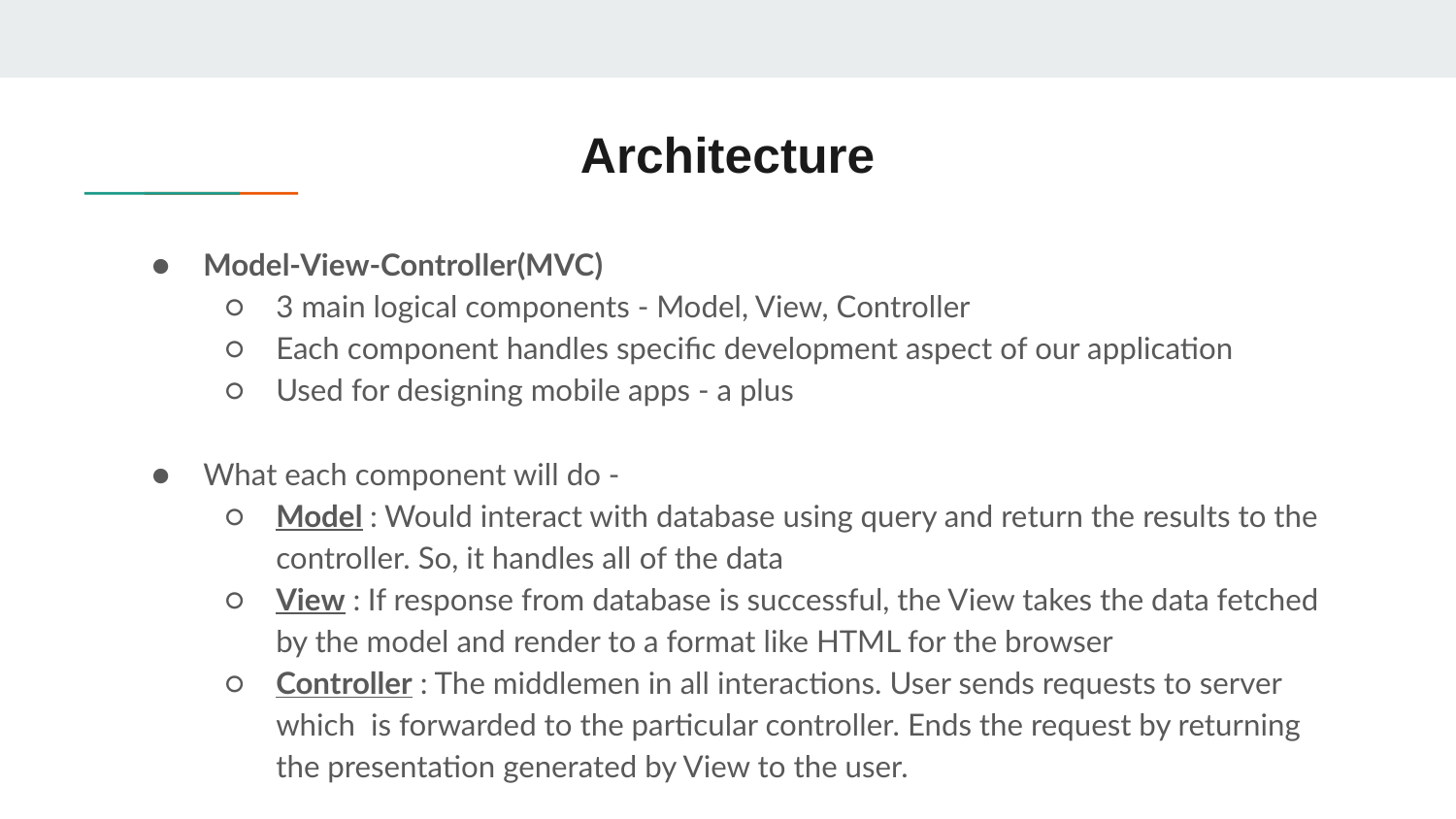

# Architecture
Model-View-Controller(MVC)
3 main logical components - Model, View, Controller
Each component handles specific development aspect of our application
Used for designing mobile apps - a plus
What each component will do -
Model : Would interact with database using query and return the results to the controller. So, it handles all of the data
View : If response from database is successful, the View takes the data fetched by the model and render to a format like HTML for the browser
Controller : The middlemen in all interactions. User sends requests to server which  is forwarded to the particular controller. Ends the request by returning the presentation generated by View to the user.